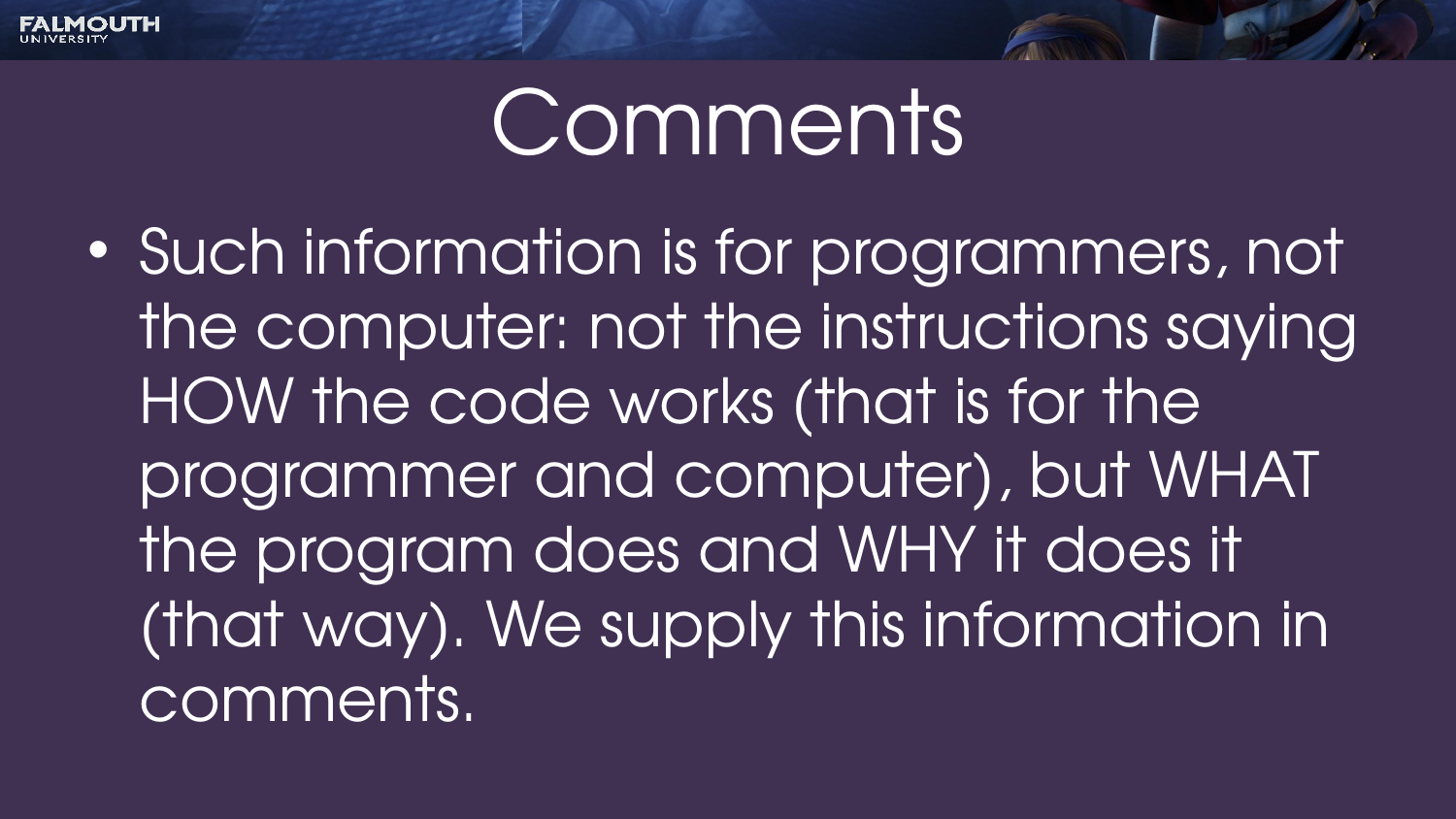

# Comments
Such information is for programmers, not the computer: not the instructions saying HOW the code works (that is for the programmer and computer), but WHAT the program does and WHY it does it (that way). We supply this information in comments.